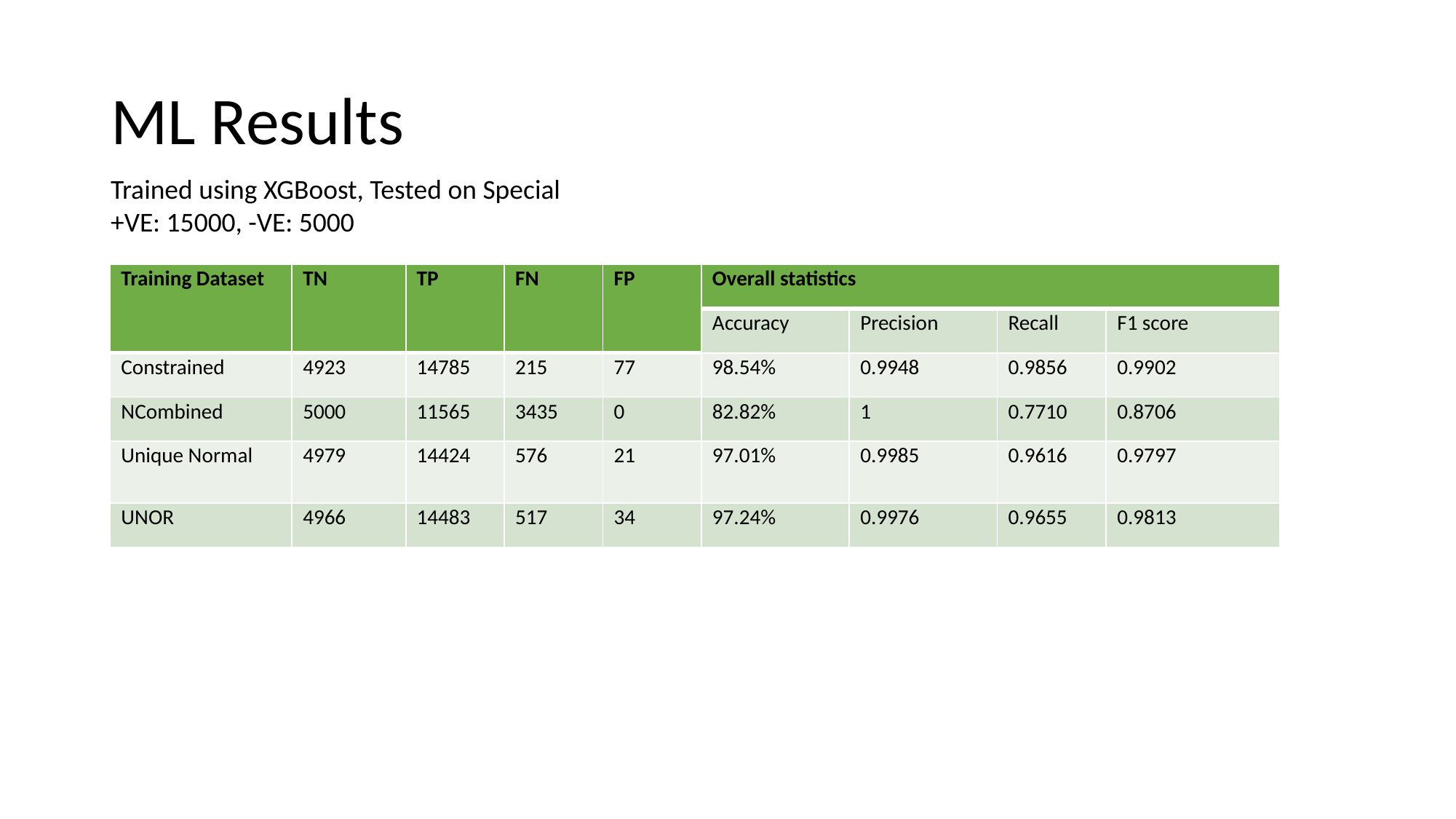

# ML Results
Trained using XGBoost, Tested on Special
+VE: 15000, -VE: 5000

| Training Dataset | TN | TP | FN | FP | Overall statistics | Overall statistics |  |  |
| --- | --- | --- | --- | --- | --- | --- | --- | --- |
|  |  |  |  |  | Accuracy | Precision | Recall | F1 score |
| Constrained | 4923 | 14785 | 215 | 77 | 98.54% | 0.9948 | 0.9856 | 0.9902 |
| NCombined | 5000 | 11565 | 3435 | 0 | 82.82% | 1 | 0.7710 | 0.8706 |
| Unique Normal | 4979 | 14424 | 576 | 21 | 97.01% | 0.9985 | 0.9616 | 0.9797 |
| UNOR | 4966 | 14483 | 517 | 34 | 97.24% | 0.9976 | 0.9655 | 0.9813 |